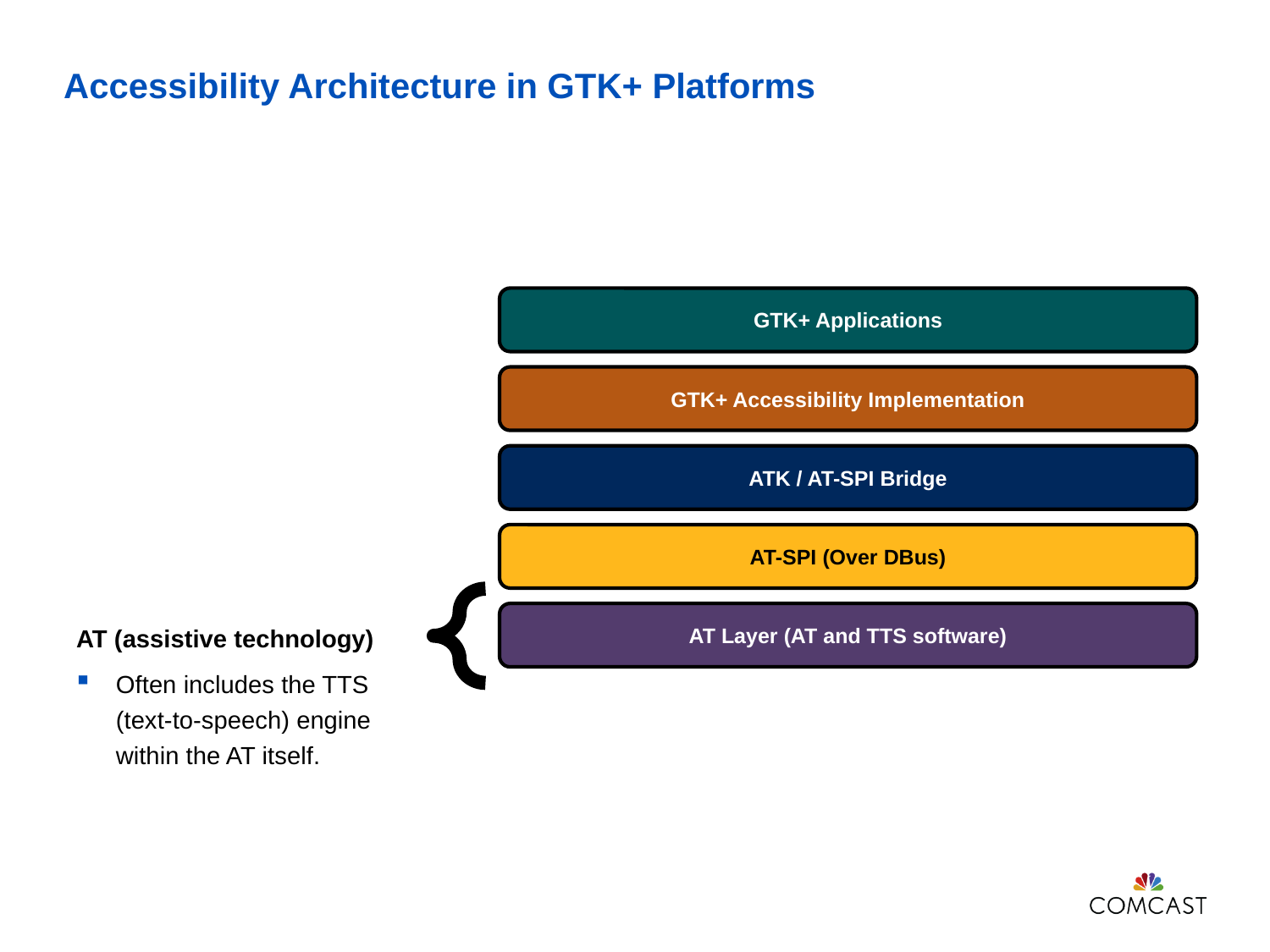

# Accessibility Architecture in GTK+ Platforms
GTK+ Applications
GTK+ Accessibility Implementation
ATK / AT-SPI Bridge
AT-SPI (Over DBus)
AT Layer (AT and TTS software)

AT (assistive technology)
Often includes the TTS (text-to-speech) engine within the AT itself.